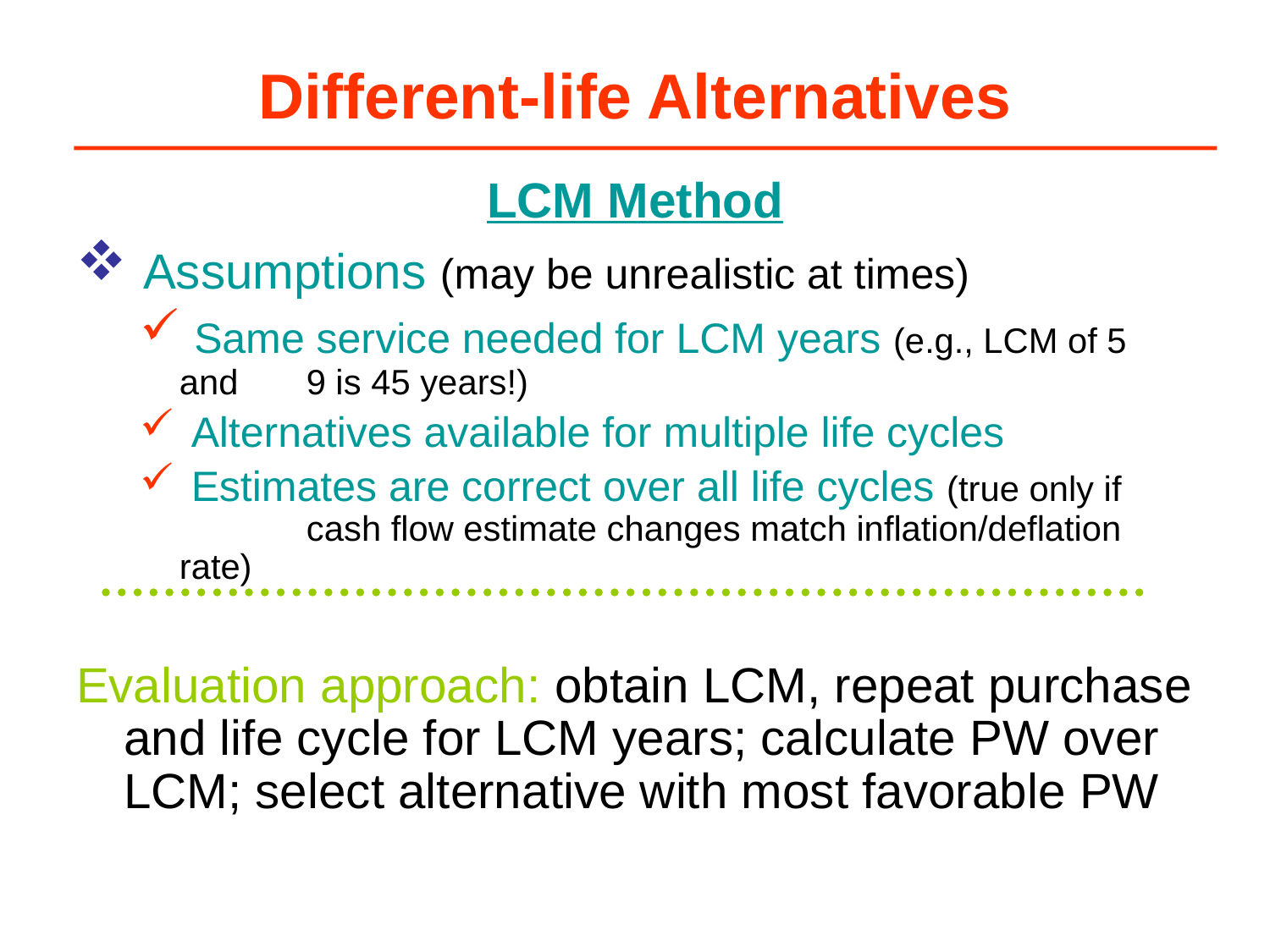

# Different-life Alternatives

LCM Method
 Assumptions (may be unrealistic at times)
 Same service needed for LCM years (e.g., LCM of 5 and 	9 is 45 years!)
 Alternatives available for multiple life cycles
 Estimates are correct over all life cycles (true only if 	cash flow estimate changes match inflation/deflation rate)

Evaluation approach: obtain LCM, repeat purchase and life cycle for LCM years; calculate PW over LCM; select alternative with most favorable PW